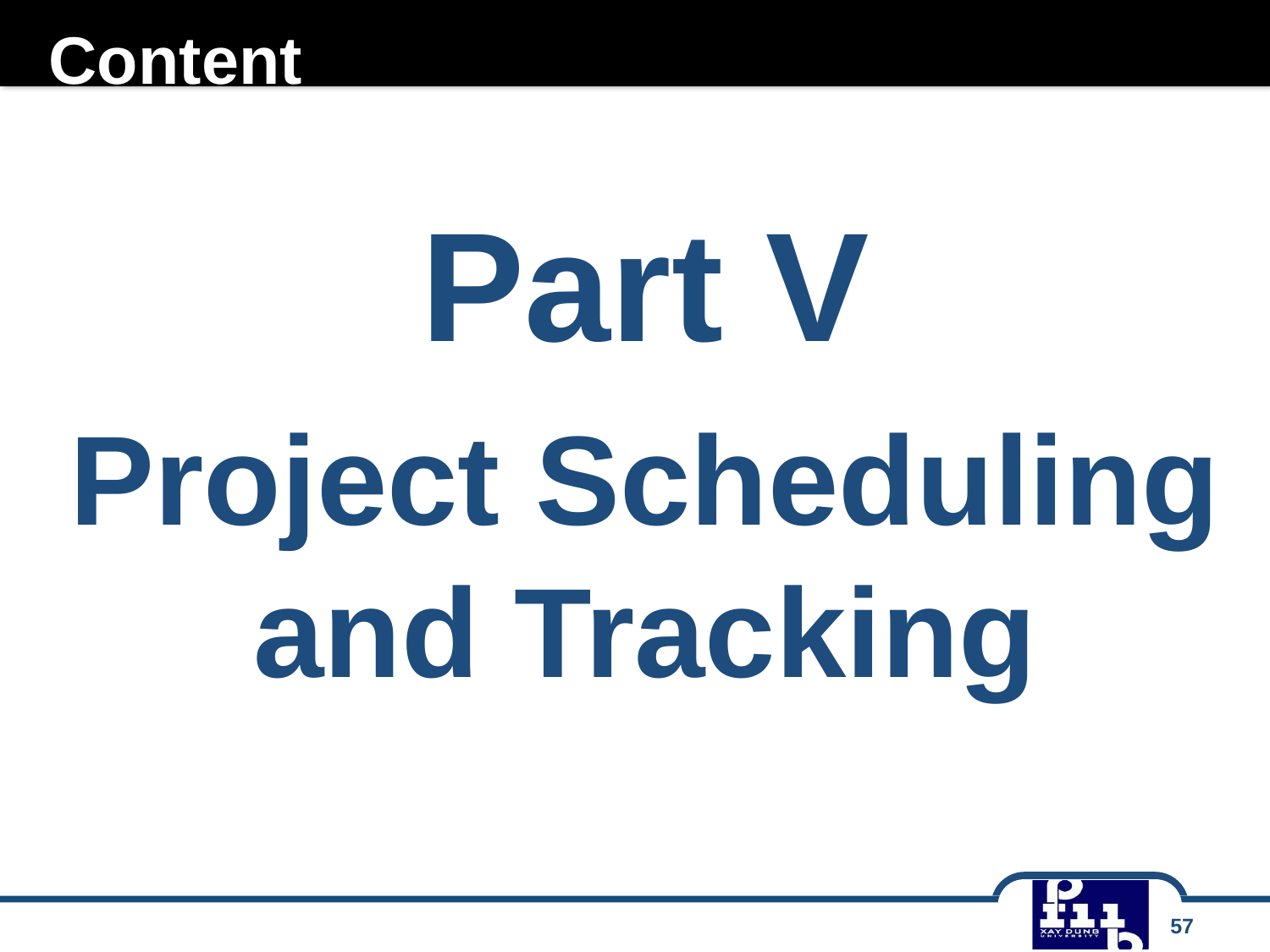

# Content
Part V
Project Scheduling and Tracking

57